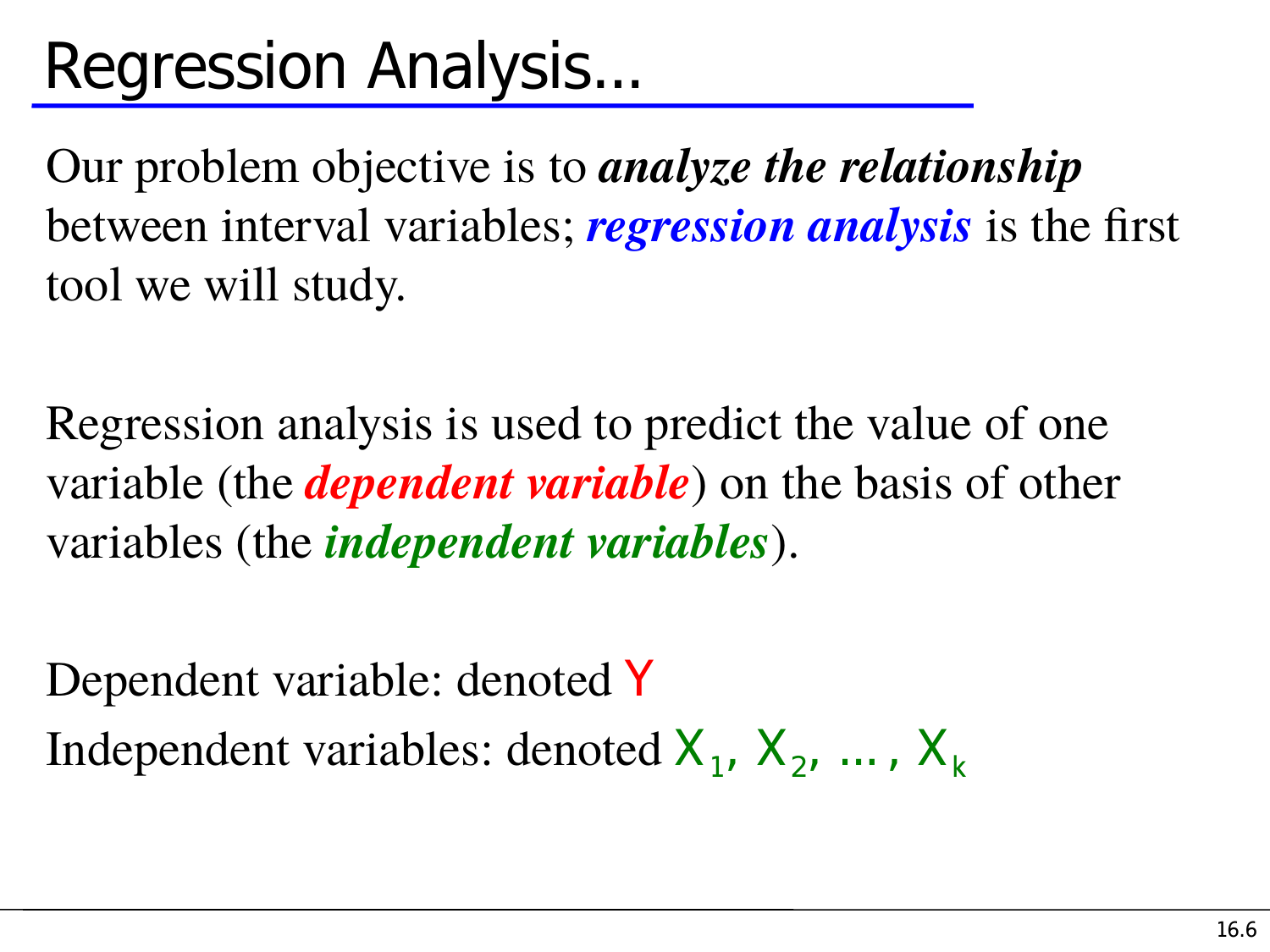

# Regression Analysis…
Our problem objective is to analyze the relationship between interval variables; regression analysis is the first tool we will study.

Regression analysis is used to predict the value of one variable (the dependent variable) on the basis of other variables (the independent variables).

Dependent variable: denoted Y
Independent variables: denoted X1, X2, …, Xk
16.6